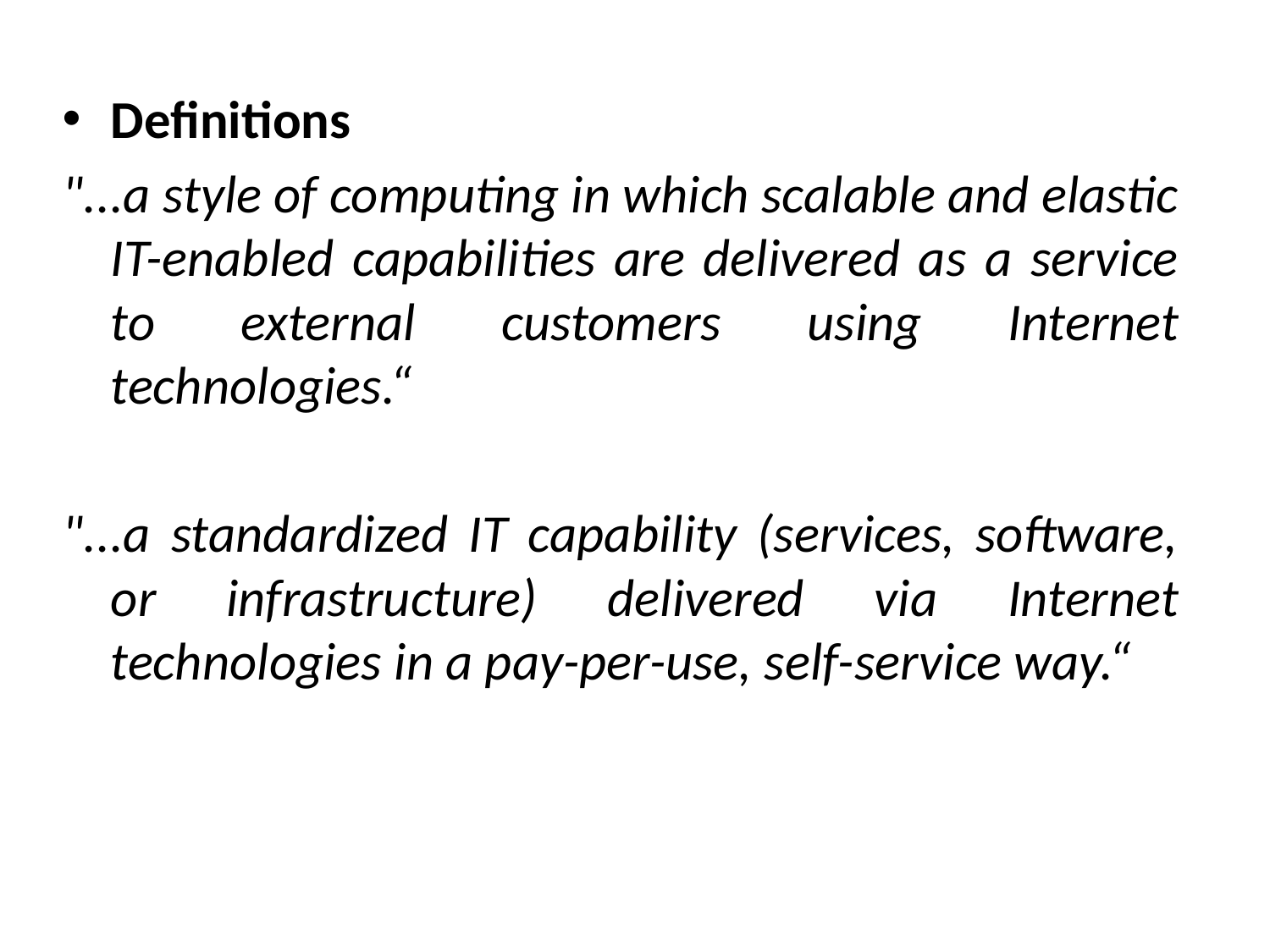

Definitions
"...a style of computing in which scalable and elastic IT-enabled capabilities are delivered as a service to external customers using Internet technologies.“

"...a standardized IT capability (services, software, or infrastructure) delivered via Internet technologies in a pay-per-use, self-service way.“